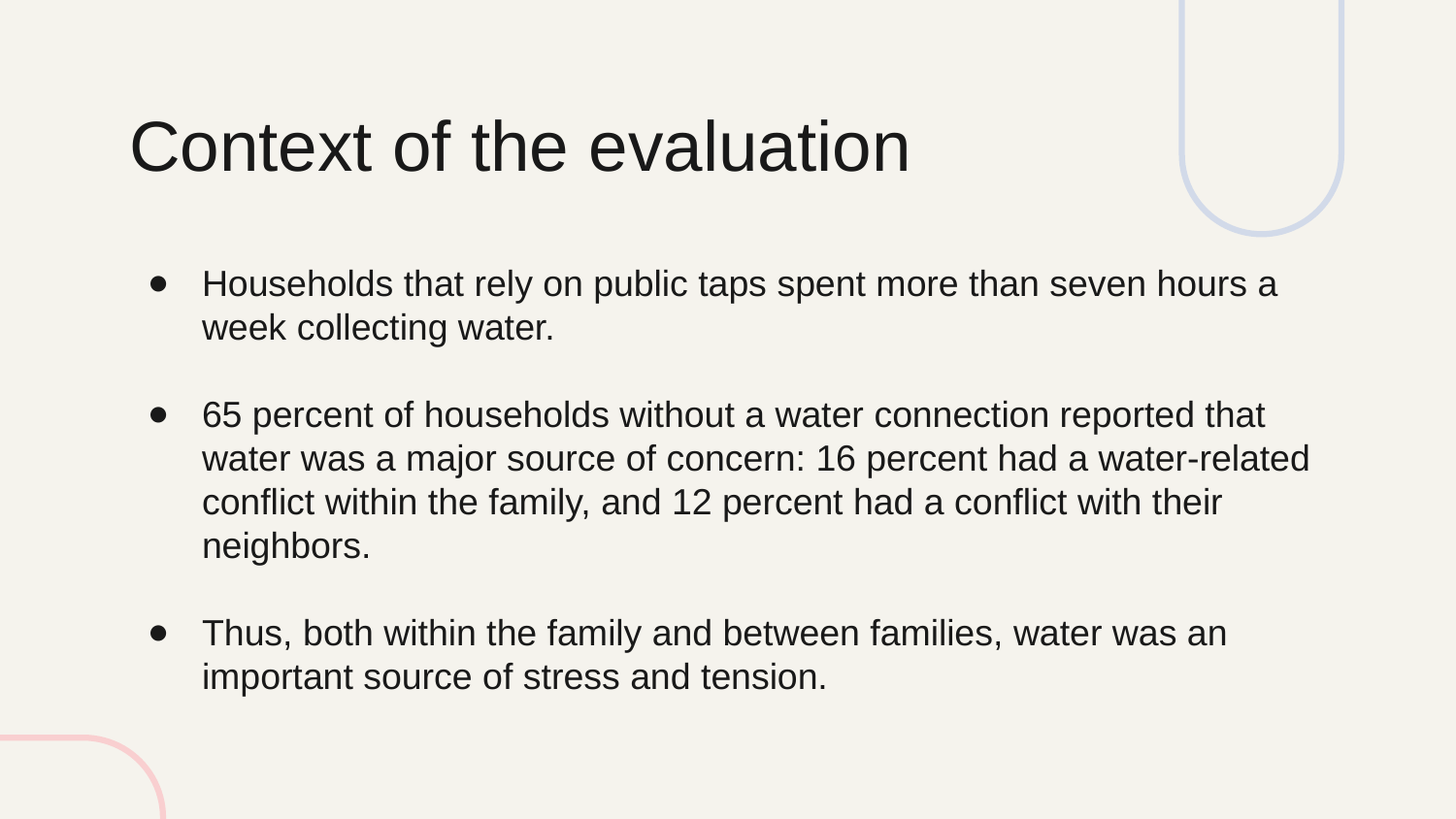

# Context of the evaluation
Households that rely on public taps spent more than seven hours a week collecting water.

65 percent of households without a water connection reported that water was a major source of concern: 16 percent had a water-related conflict within the family, and 12 percent had a conflict with their neighbors.

Thus, both within the family and between families, water was an important source of stress and tension.